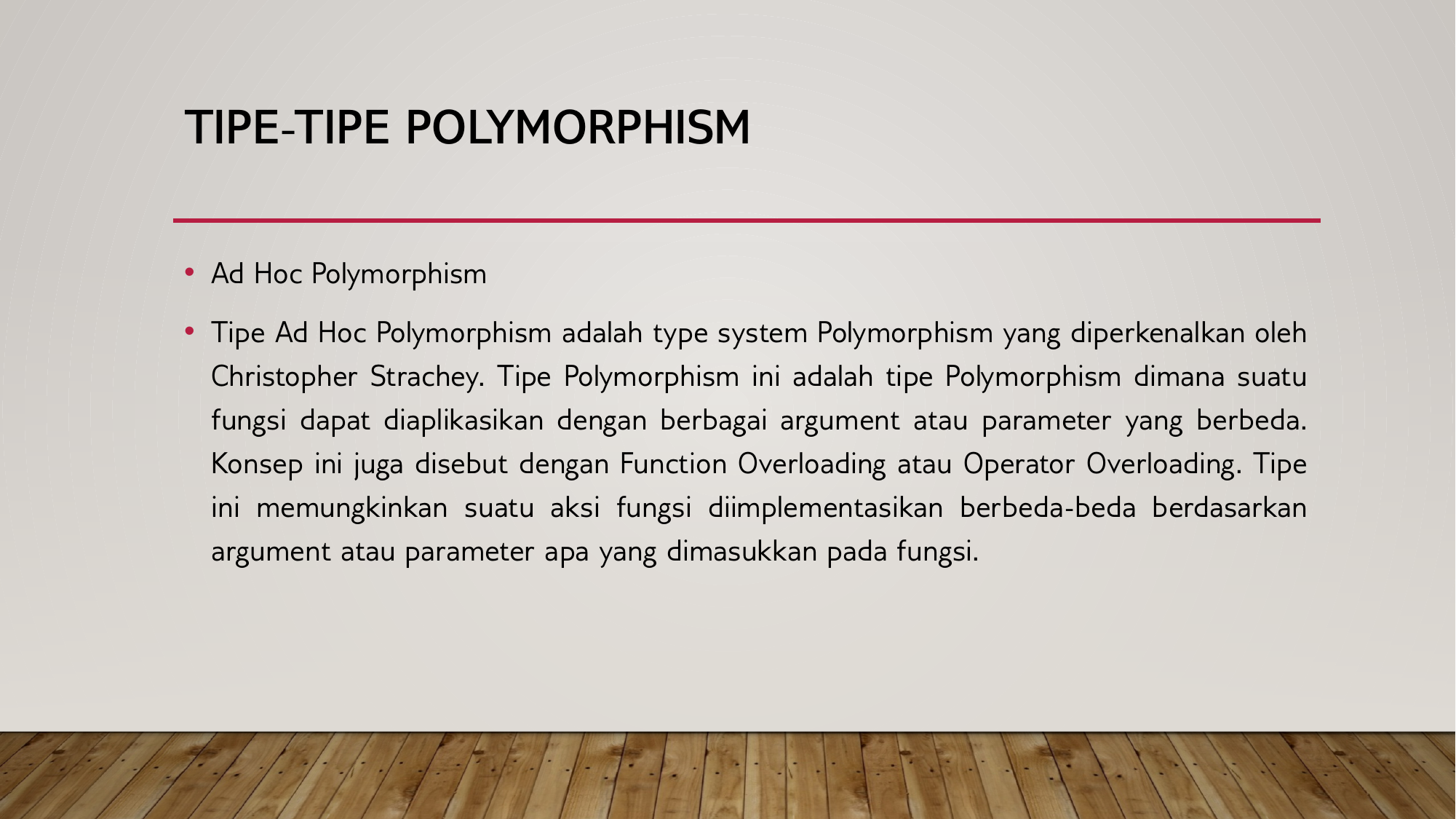

# Tipe-tipe Polymorphism
Ad Hoc Polymorphism
Tipe Ad Hoc Polymorphism adalah type system Polymorphism yang diperkenalkan oleh Christopher Strachey. Tipe Polymorphism ini adalah tipe Polymorphism dimana suatu fungsi dapat diaplikasikan dengan berbagai argument atau parameter yang berbeda. Konsep ini juga disebut dengan Function Overloading atau Operator Overloading. Tipe ini memungkinkan suatu aksi fungsi diimplementasikan berbeda-beda berdasarkan argument atau parameter apa yang dimasukkan pada fungsi.